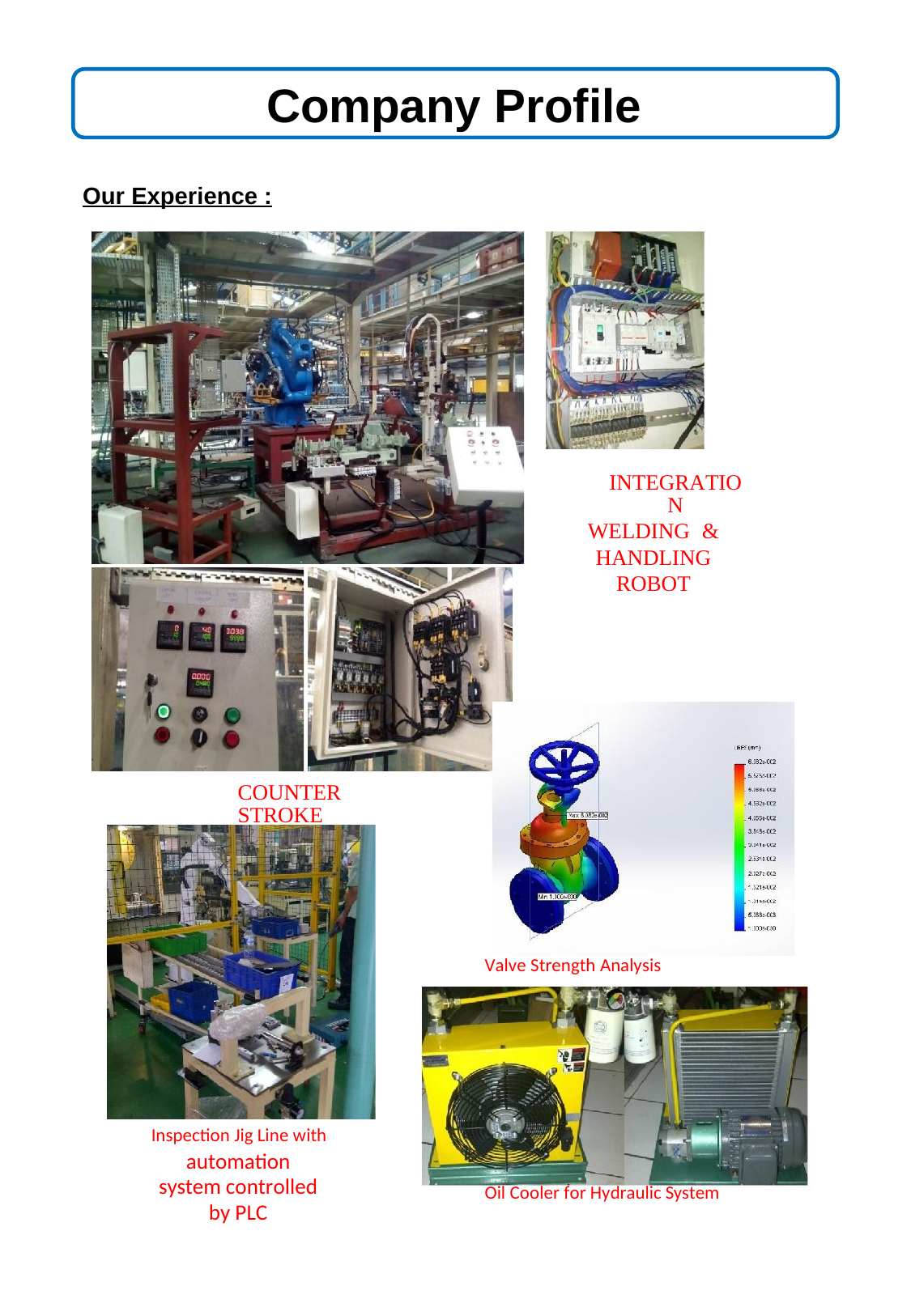

Company Profile
Our Experience :

INTEGRATION
WELDING  & HANDLING ROBOT

COUNTER STROKE

Valve Strength Analysis

Inspection Jig Line with
automation system controlled by PLC
Oil Cooler for Hydraulic System